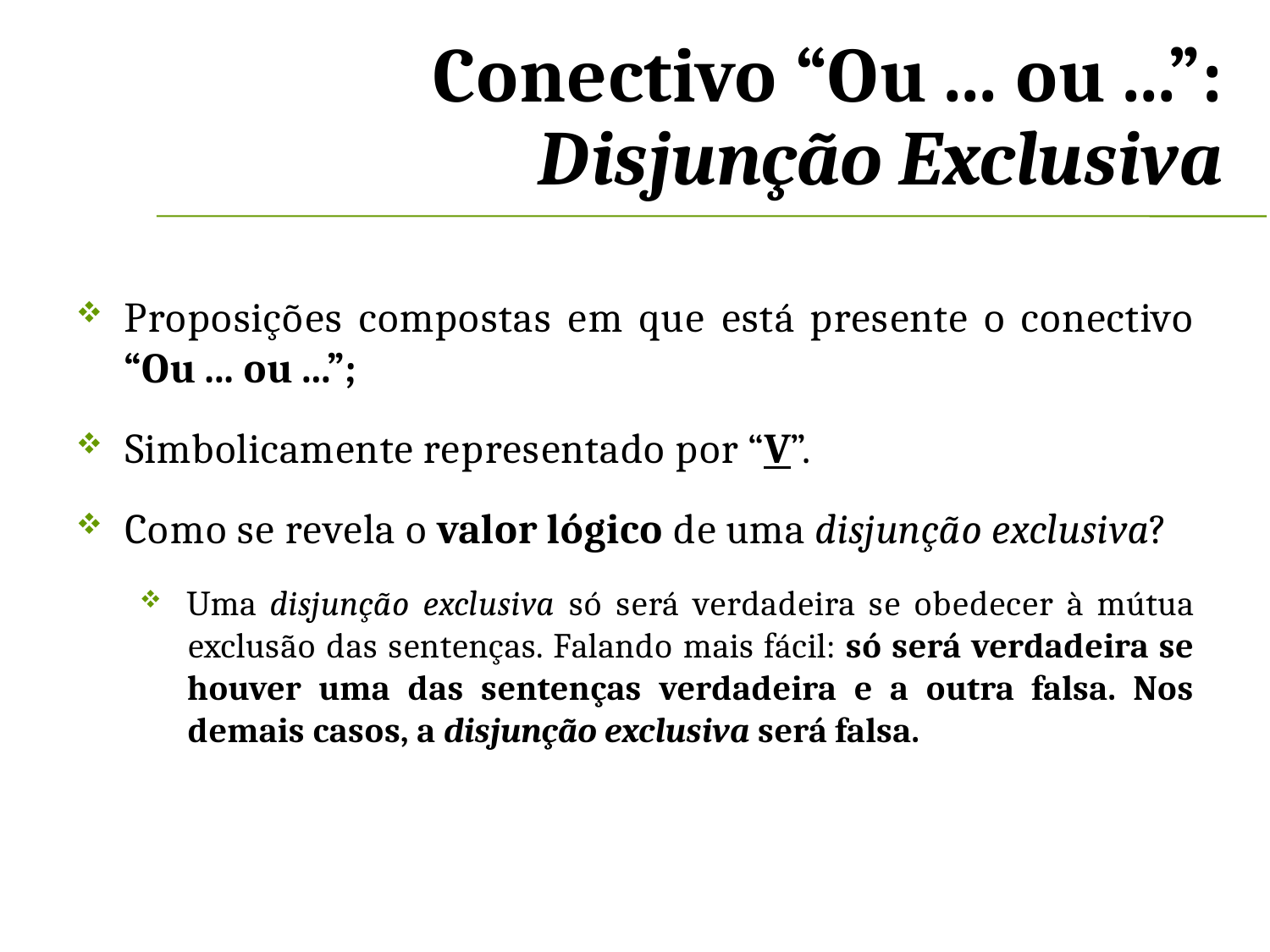

Conectivo “Ou ... ou ...”: Disjunção Exclusiva
Proposições compostas em que está presente o conectivo “Ou ... ou ...”;
Simbolicamente representado por “V”.
Como se revela o valor lógico de uma disjunção exclusiva?
Uma disjunção exclusiva só será verdadeira se obedecer à mútua exclusão das sentenças. Falando mais fácil: só será verdadeira se houver uma das sentenças verdadeira e a outra falsa. Nos demais casos, a disjunção exclusiva será falsa.